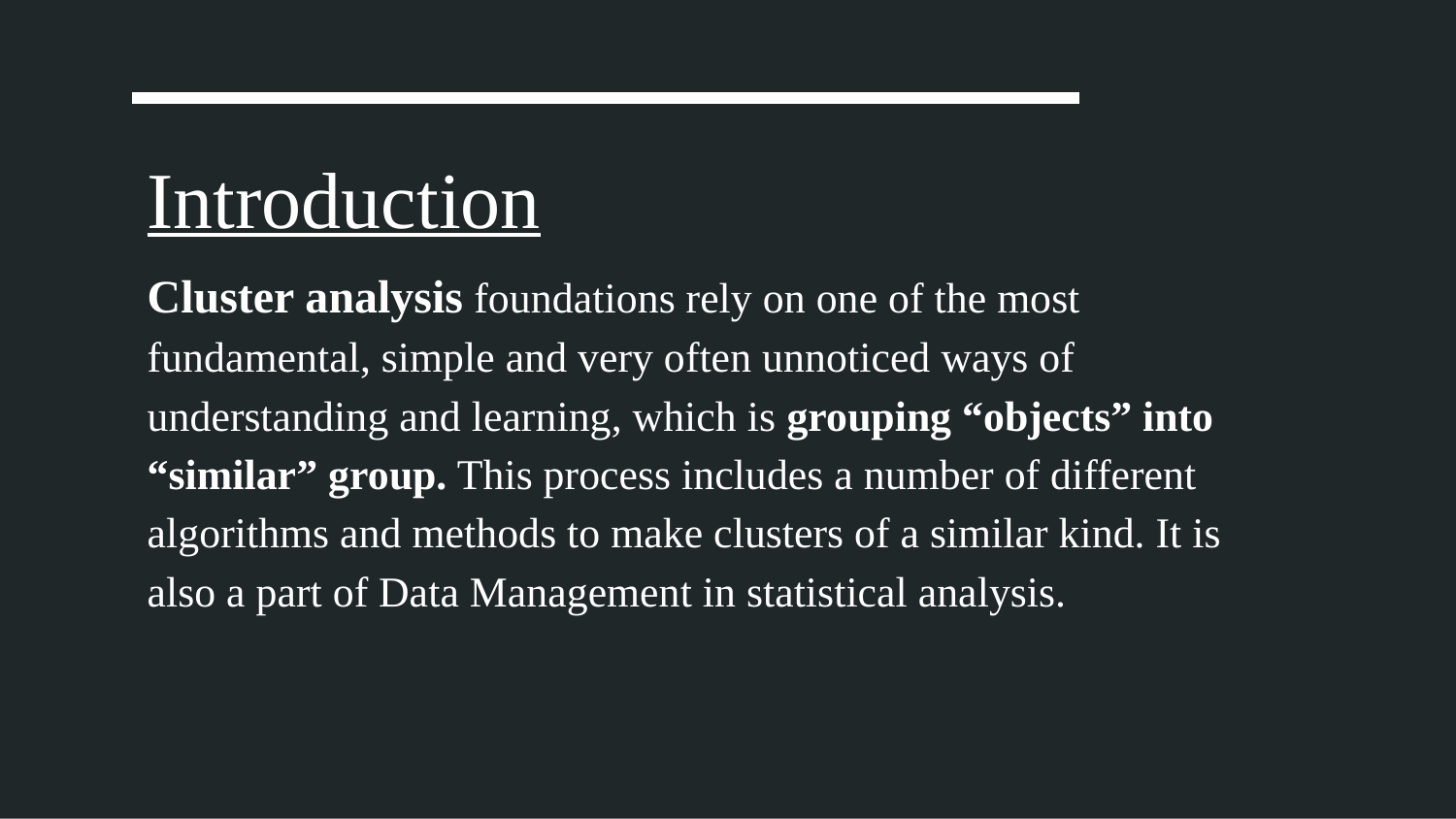

# Introduction
Cluster analysis foundations rely on one of the most fundamental, simple and very often unnoticed ways of understanding and learning, which is grouping “objects” into “similar” group. This process includes a number of different algorithms and methods to make clusters of a similar kind. It is also a part of Data Management in statistical analysis.